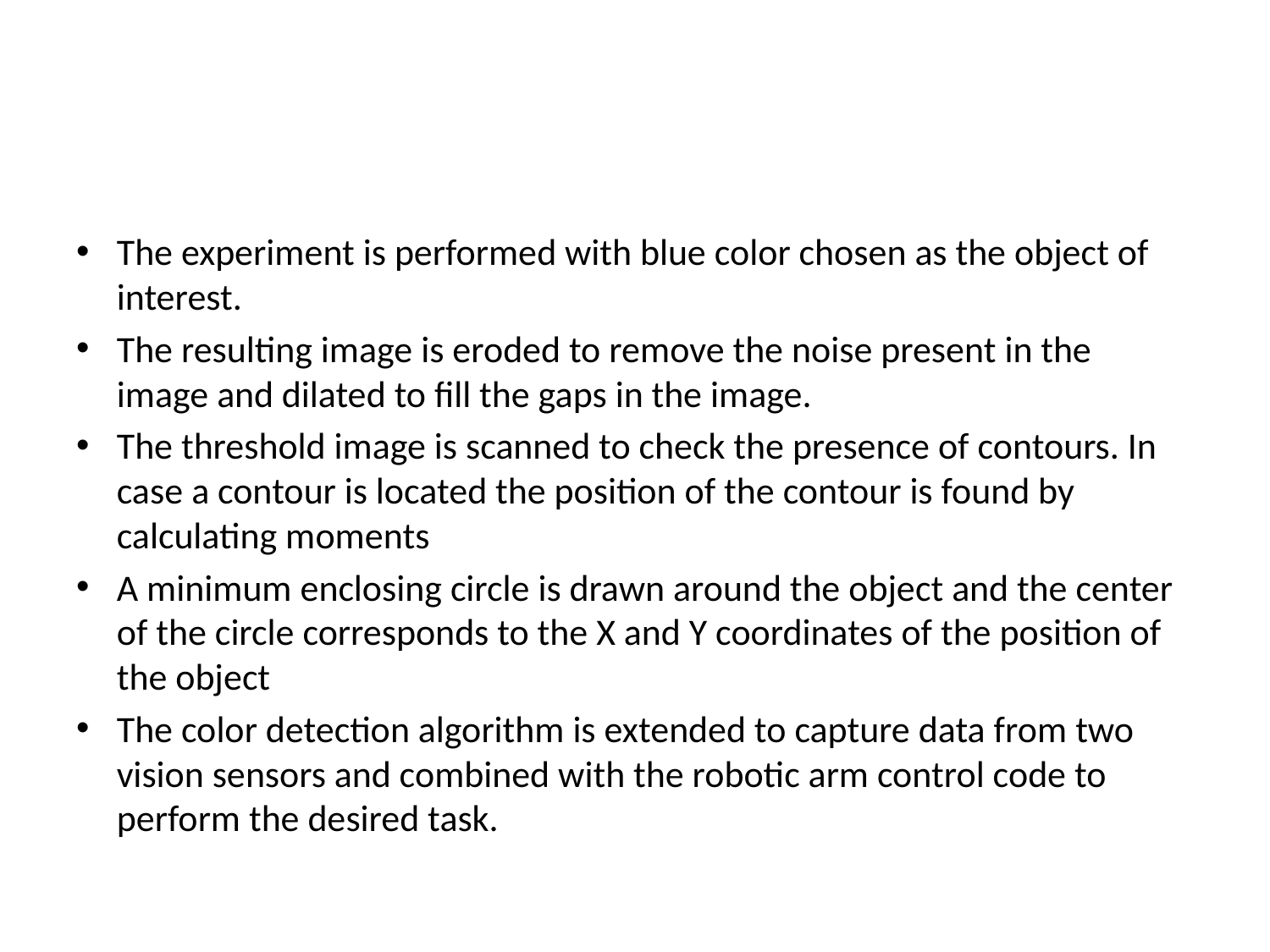

#
The experiment is performed with blue color chosen as the object of interest.
The resulting image is eroded to remove the noise present in the image and dilated to fill the gaps in the image.
The threshold image is scanned to check the presence of contours. In case a contour is located the position of the contour is found by calculating moments
A minimum enclosing circle is drawn around the object and the center of the circle corresponds to the X and Y coordinates of the position of the object
The color detection algorithm is extended to capture data from two vision sensors and combined with the robotic arm control code to perform the desired task.